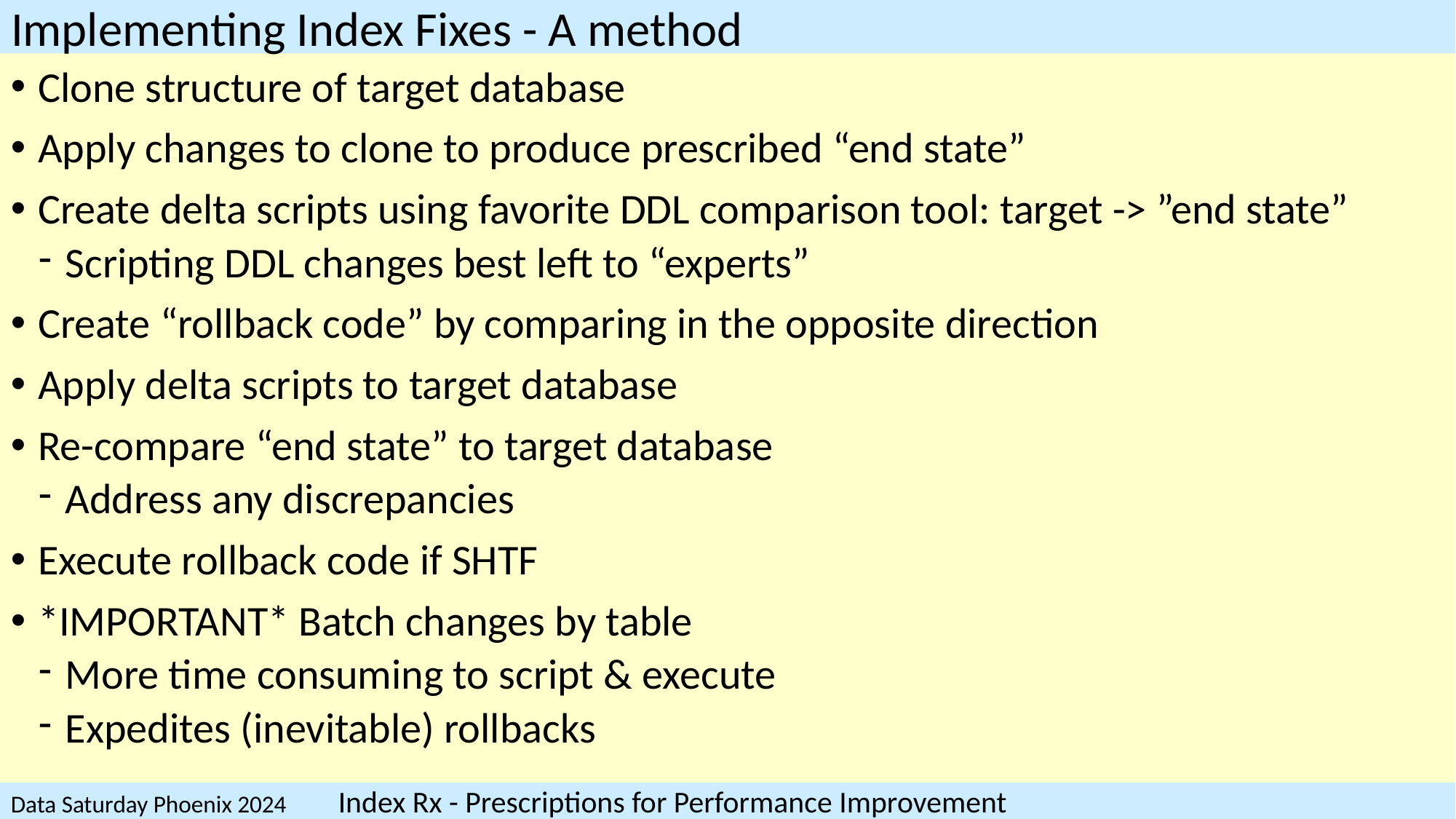

# Implementing Index Fixes - A method
Clone structure of target database
Apply changes to clone to produce prescribed “end state”
Create delta scripts using favorite DDL comparison tool: target -> ”end state”
Scripting DDL changes best left to “experts”
Create “rollback code” by comparing in the opposite direction
Apply delta scripts to target database
Re-compare “end state” to target database
Address any discrepancies
Execute rollback code if SHTF
*IMPORTANT* Batch changes by table
More time consuming to script & execute
Expedites (inevitable) rollbacks